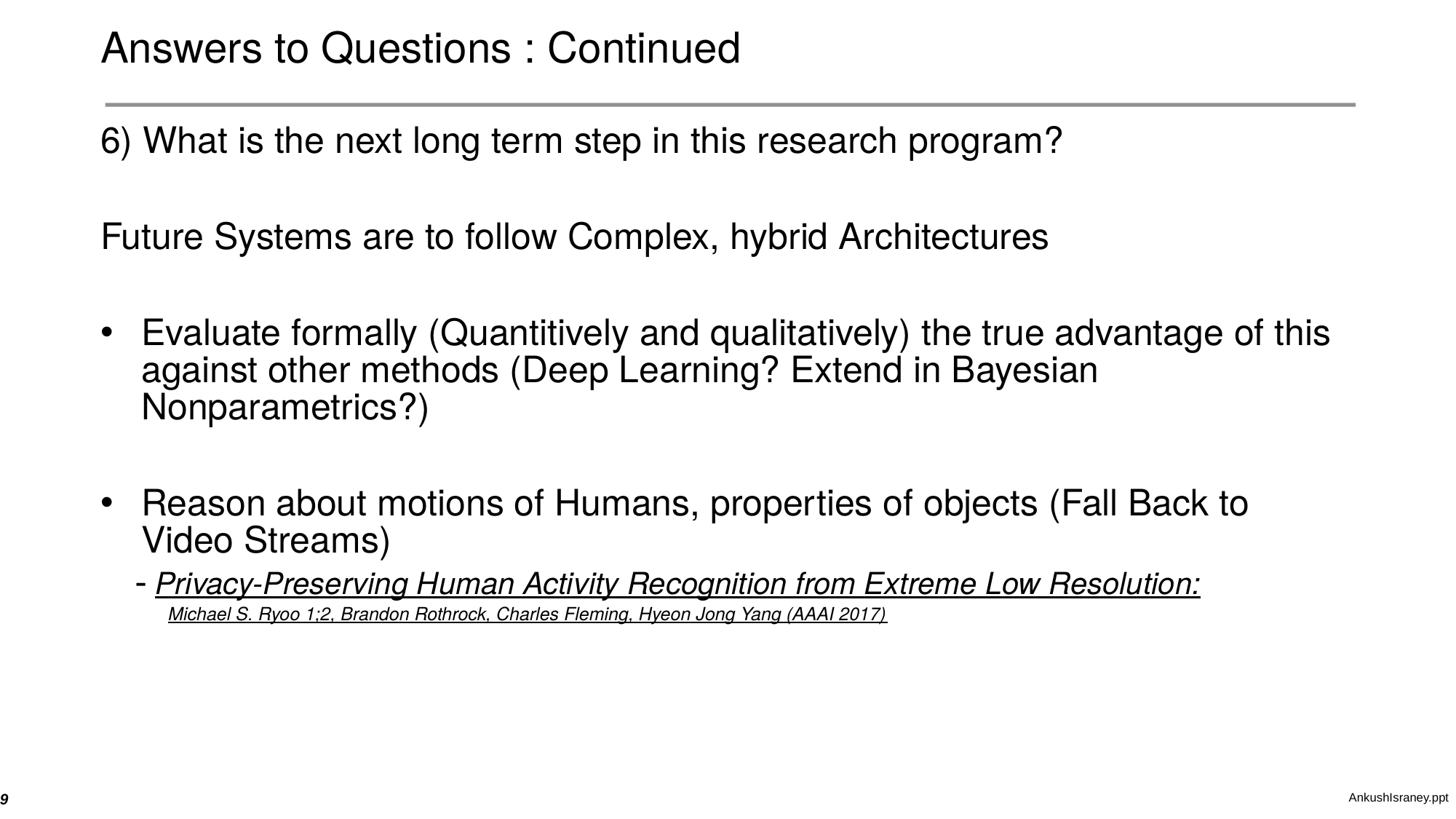

# Answers to Questions : Continued
6) What is the next long term step in this research program?

Future Systems are to follow Complex, hybrid Architectures

Evaluate formally (Quantitively and qualitatively) the true advantage of this against other methods (Deep Learning? Extend in Bayesian Nonparametrics?)

Reason about motions of Humans, properties of objects (Fall Back to Video Streams)
Privacy-Preserving Human Activity Recognition from Extreme Low Resolution:
Michael S. Ryoo 1;2, Brandon Rothrock, Charles Fleming, Hyeon Jong Yang (AAAI 2017)